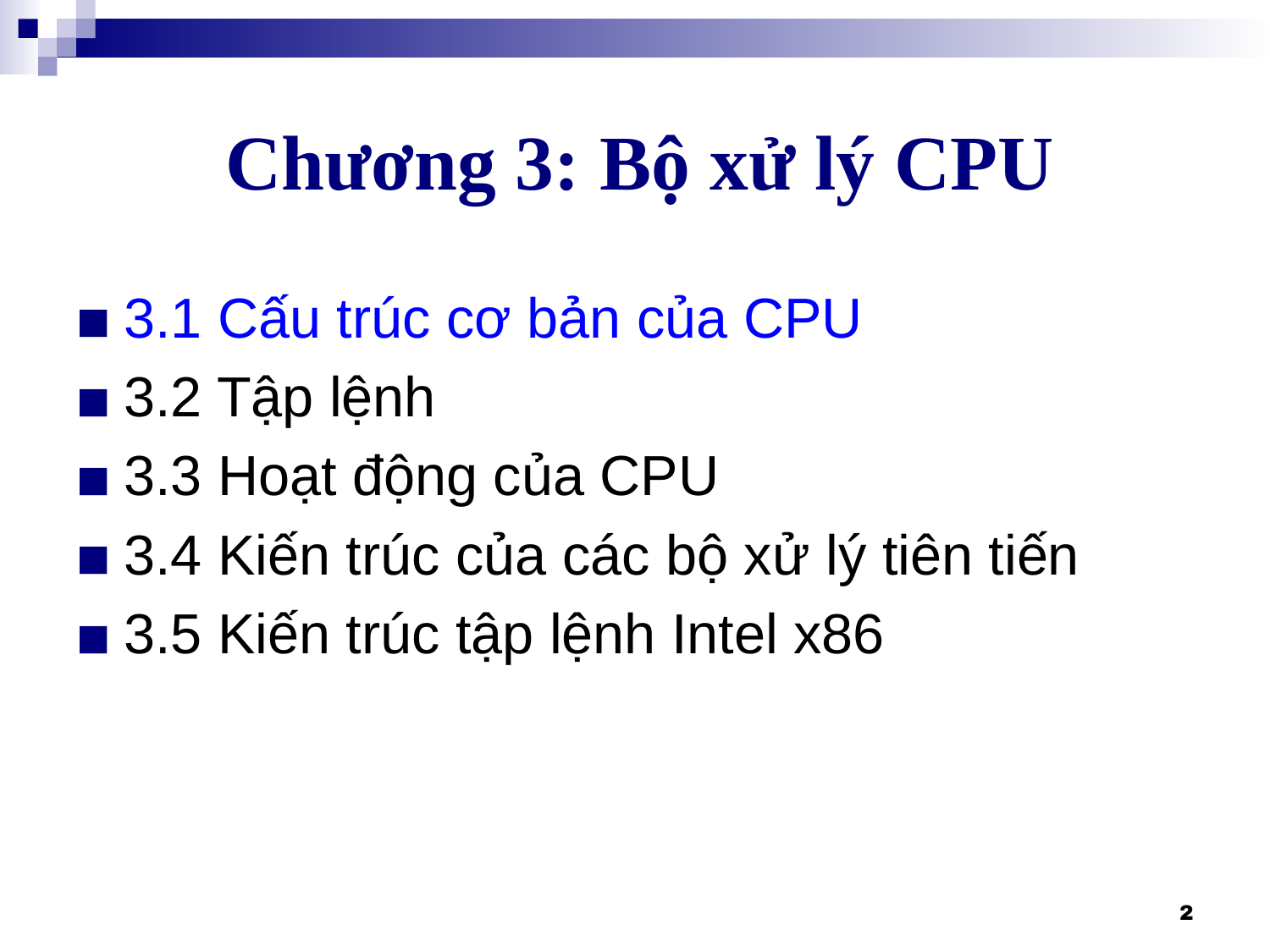

# Chương 3: Bộ xử lý CPU
3.1 Cấu trúc cơ bản của CPU
3.2 Tập lệnh
3.3 Hoạt động của CPU
3.4 Kiến trúc của các bộ xử lý tiên tiến
3.5 Kiến trúc tập lệnh Intel x86

2